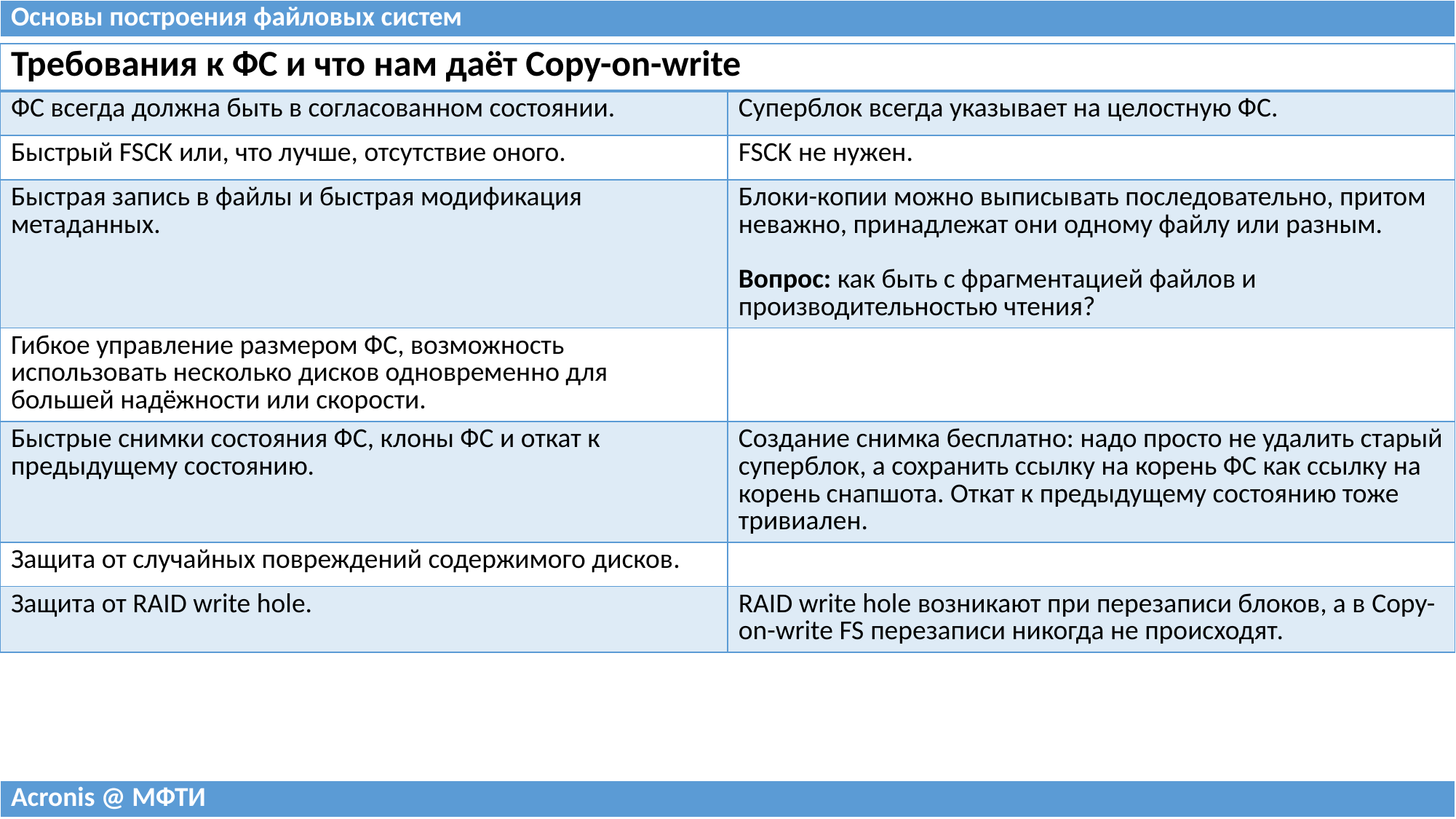

| Основы построения файловых систем |
| --- |
| Требования к ФС и что нам даёт Copy-on-write |  |
| --- | --- |
| ФС всегда должна быть в согласованном состоянии. | Суперблок всегда указывает на целостную ФС. |
| Быстрый FSCK или, что лучше, отсутствие оного. | FSCK не нужен. |
| Быстрая запись в файлы и быстрая модификация метаданных. | Блоки-копии можно выписывать последовательно, притом неважно, принадлежат они одному файлу или разным. Вопрос: как быть с фрагментацией файлов и производительностью чтения? |
| Гибкое управление размером ФС, возможность использовать несколько дисков одновременно для большей надёжности или скорости. |  |
| Быстрые снимки состояния ФС, клоны ФС и откат к предыдущему состоянию. | Создание снимка бесплатно: надо просто не удалить старый суперблок, а сохранить ссылку на корень ФС как ссылку на корень снапшота. Откат к предыдущему состоянию тоже тривиален. |
| Защита от случайных повреждений содержимого дисков. |  |
| Защита от RAID write hole. | RAID write hole возникают при перезаписи блоков, а в Copy-on-write FS перезаписи никогда не происходят. |
| Acronis @ МФТИ |
| --- |